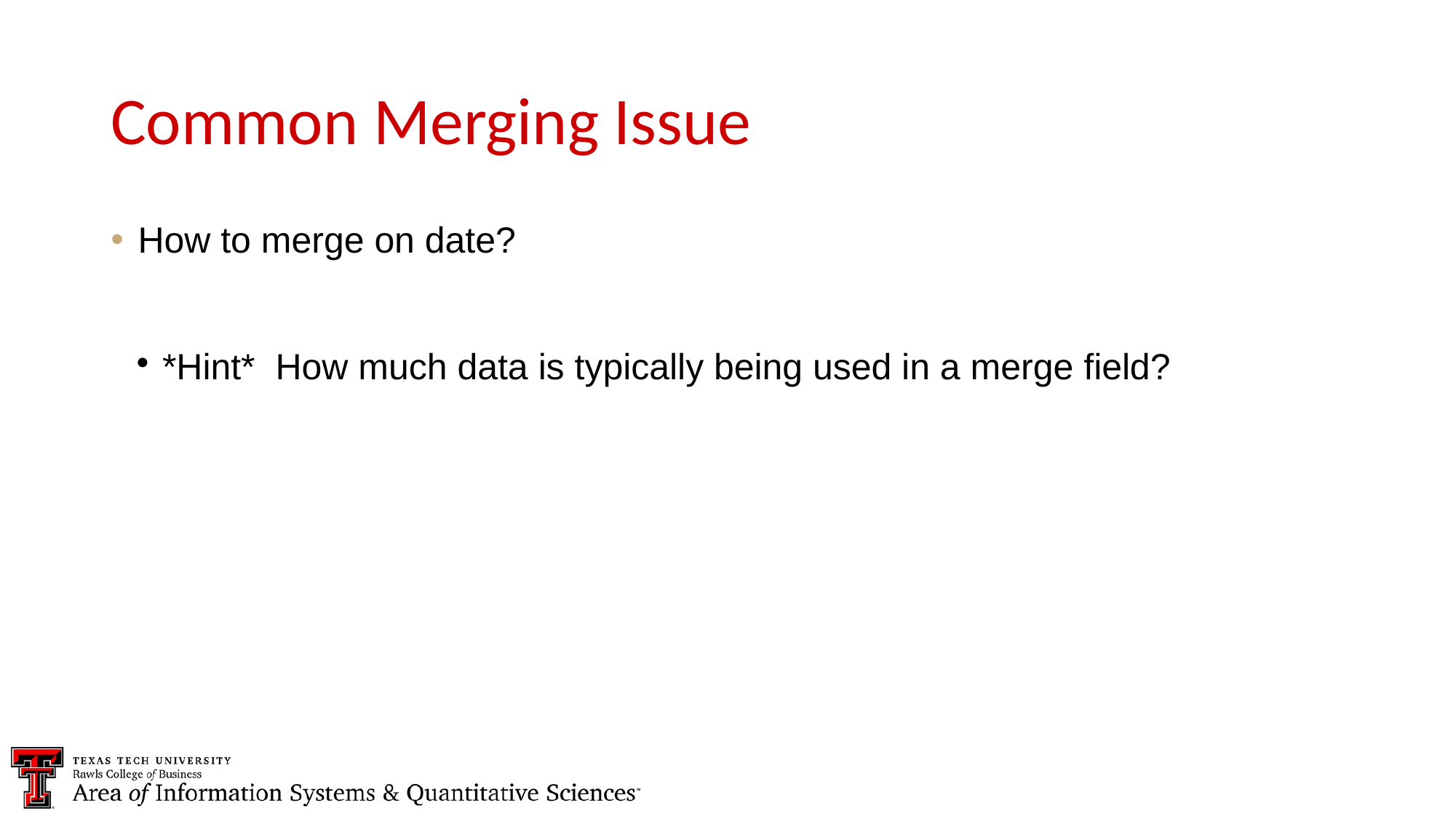

Common Merging Issue
How to merge on date?
*Hint*  How much data is typically being used in a merge field?